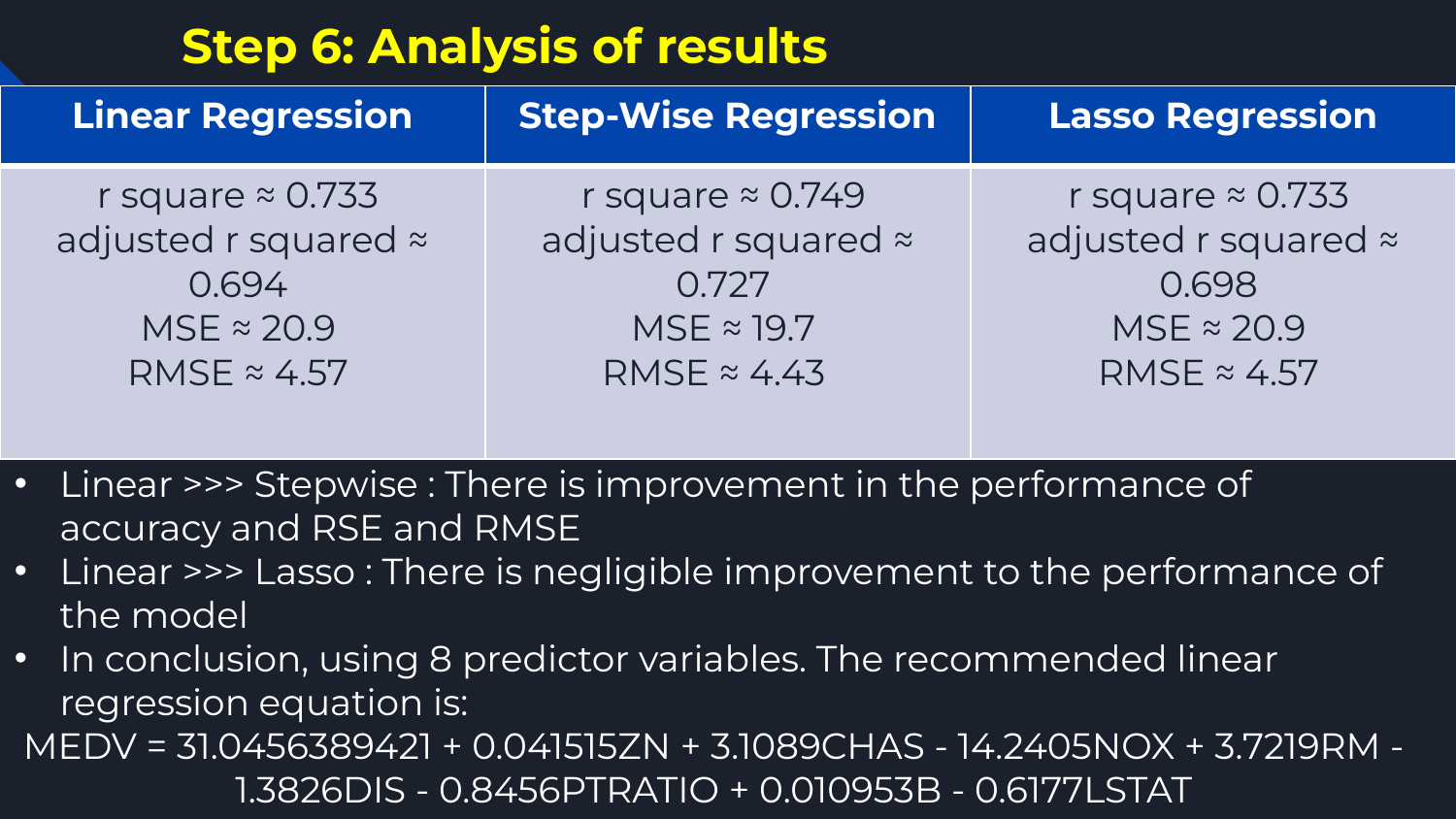

# Step 6: Analysis of results
| Linear Regression | Step-Wise Regression | Lasso Regression |
| --- | --- | --- |
| r square ≈ 0.733  adjusted r squared ≈ 0.694  MSE ≈ 20.9  RMSE ≈ 4.57 | r square ≈ 0.749  adjusted r squared ≈ 0.727  MSE ≈ 19.7  RMSE ≈ 4.43 | r square ≈ 0.733  adjusted r squared ≈ 0.698  MSE ≈ 20.9  RMSE ≈ 4.57 |
Linear >>> Stepwise : There is improvement in the performance of accuracy and RSE and RMSE
Linear >>> Lasso : There is negligible improvement to the performance of the model
In conclusion, using 8 predictor variables. The recommended linear regression equation is:
MEDV = 31.0456389421 + 0.041515ZN + 3.1089CHAS - 14.2405NOX + 3.7219RM - 1.3826DIS - 0.8456PTRATIO + 0.010953B - 0.6177LSTAT